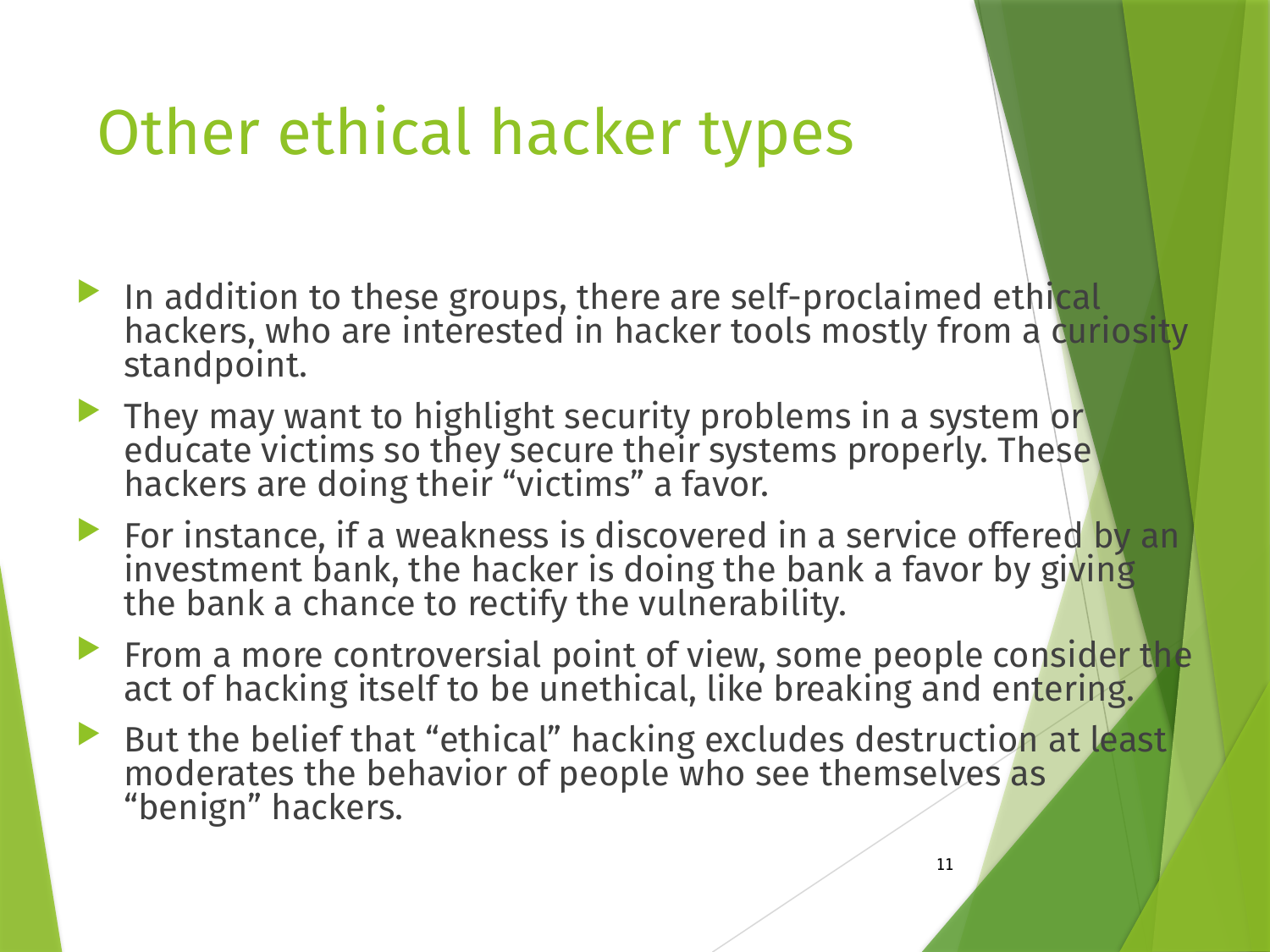

# Other ethical hacker types
In addition to these groups, there are self-proclaimed ethical hackers, who are interested in hacker tools mostly from a curiosity standpoint.
They may want to highlight security problems in a system or educate victims so they secure their systems properly. These hackers are doing their “victims” a favor.
For instance, if a weakness is discovered in a service offered by an investment bank, the hacker is doing the bank a favor by giving the bank a chance to rectify the vulnerability.
From a more controversial point of view, some people consider the act of hacking itself to be unethical, like breaking and entering.
But the belief that “ethical” hacking excludes destruction at least moderates the behavior of people who see themselves as “benign” hackers.
11